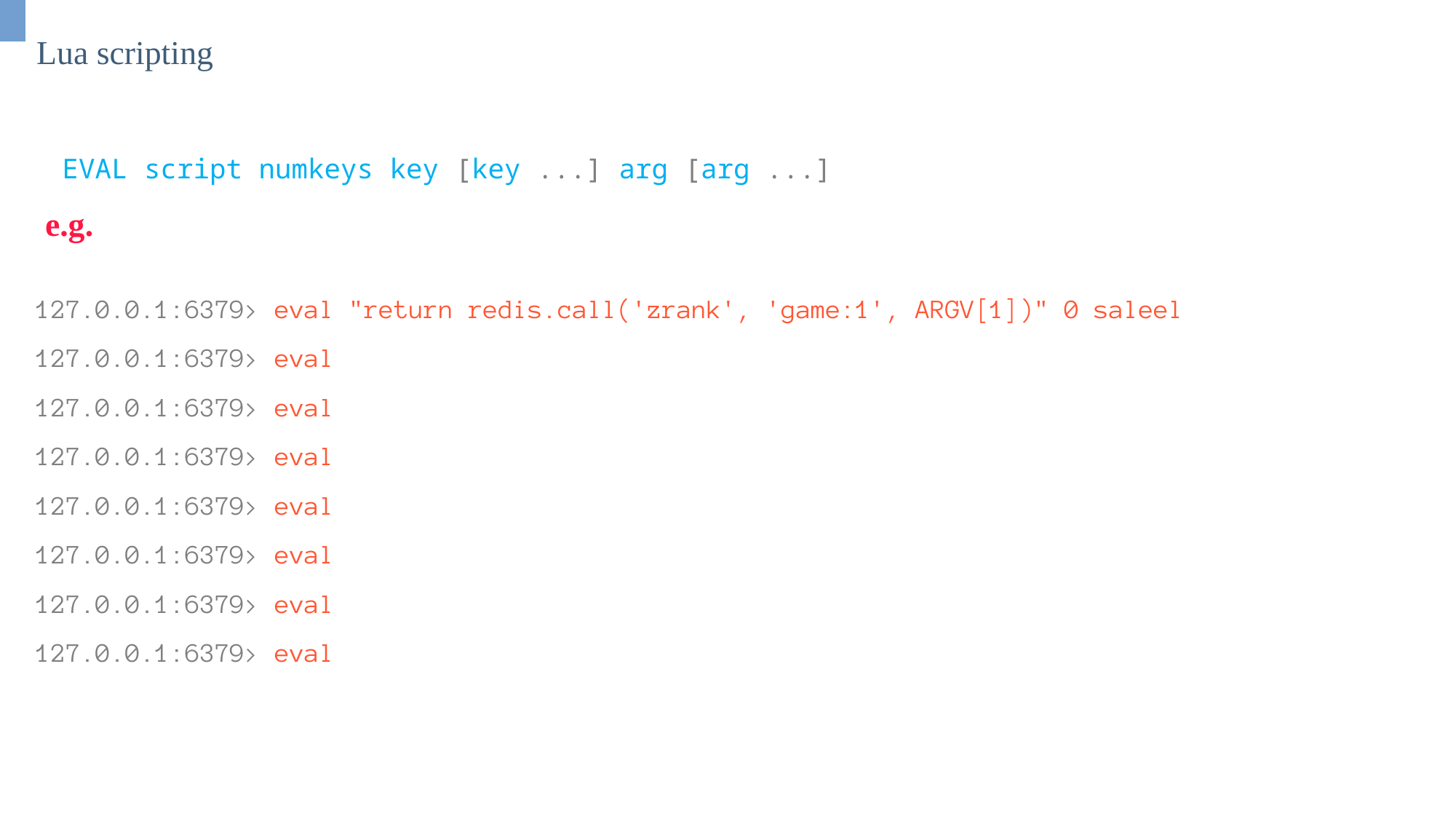

Lua scripting
EVAL script numkeys key [key ...] arg [arg ...]
e.g.
127.0.0.1:6379> eval "return redis.call('zrank', 'game:1', ARGV[1])" 0 saleel
127.0.0.1:6379> eval
127.0.0.1:6379> eval
127.0.0.1:6379> eval
127.0.0.1:6379> eval
127.0.0.1:6379> eval
127.0.0.1:6379> eval
127.0.0.1:6379> eval